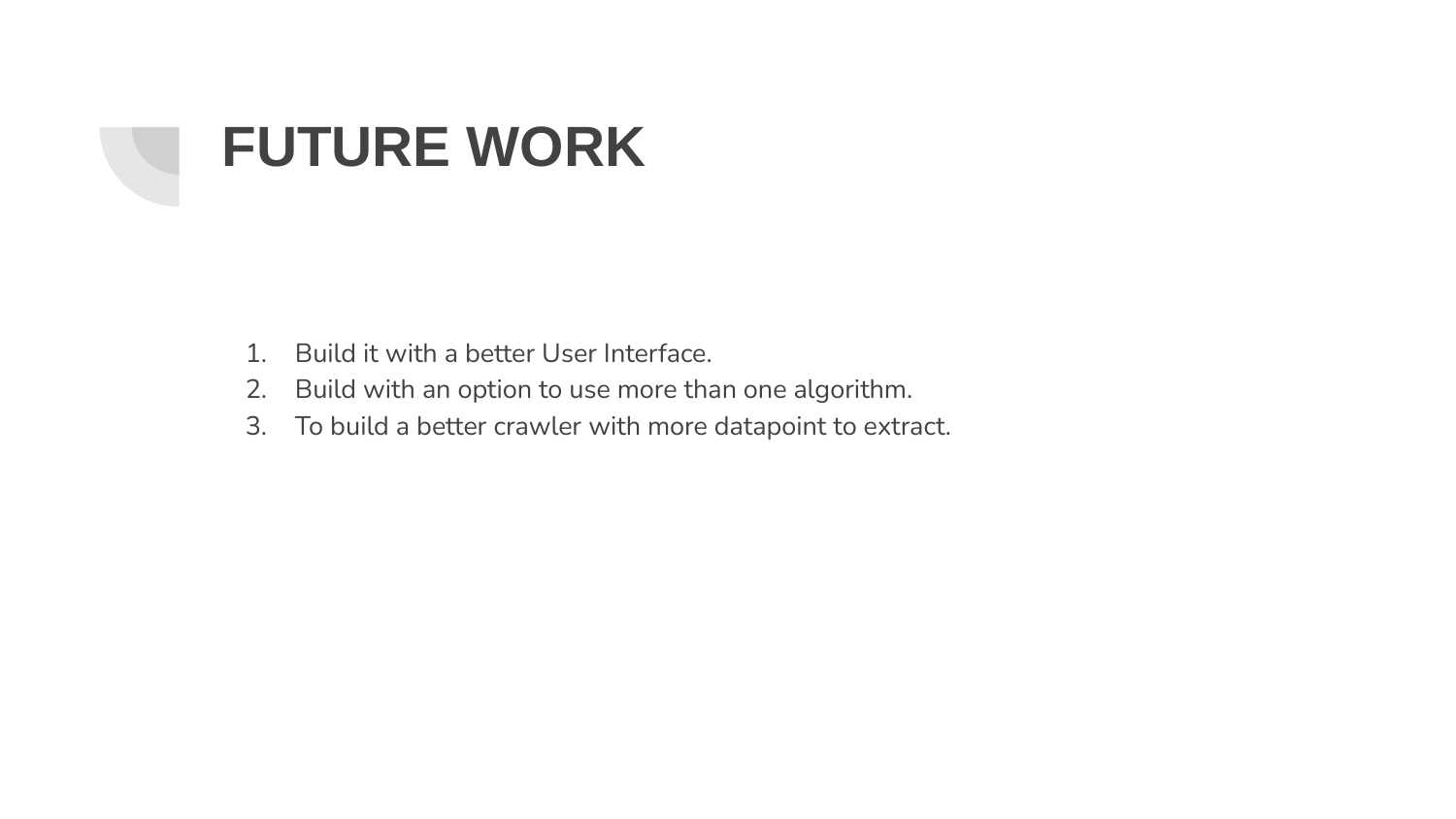

# FUTURE WORK
Build it with a better User Interface.
Build with an option to use more than one algorithm.
To build a better crawler with more datapoint to extract.